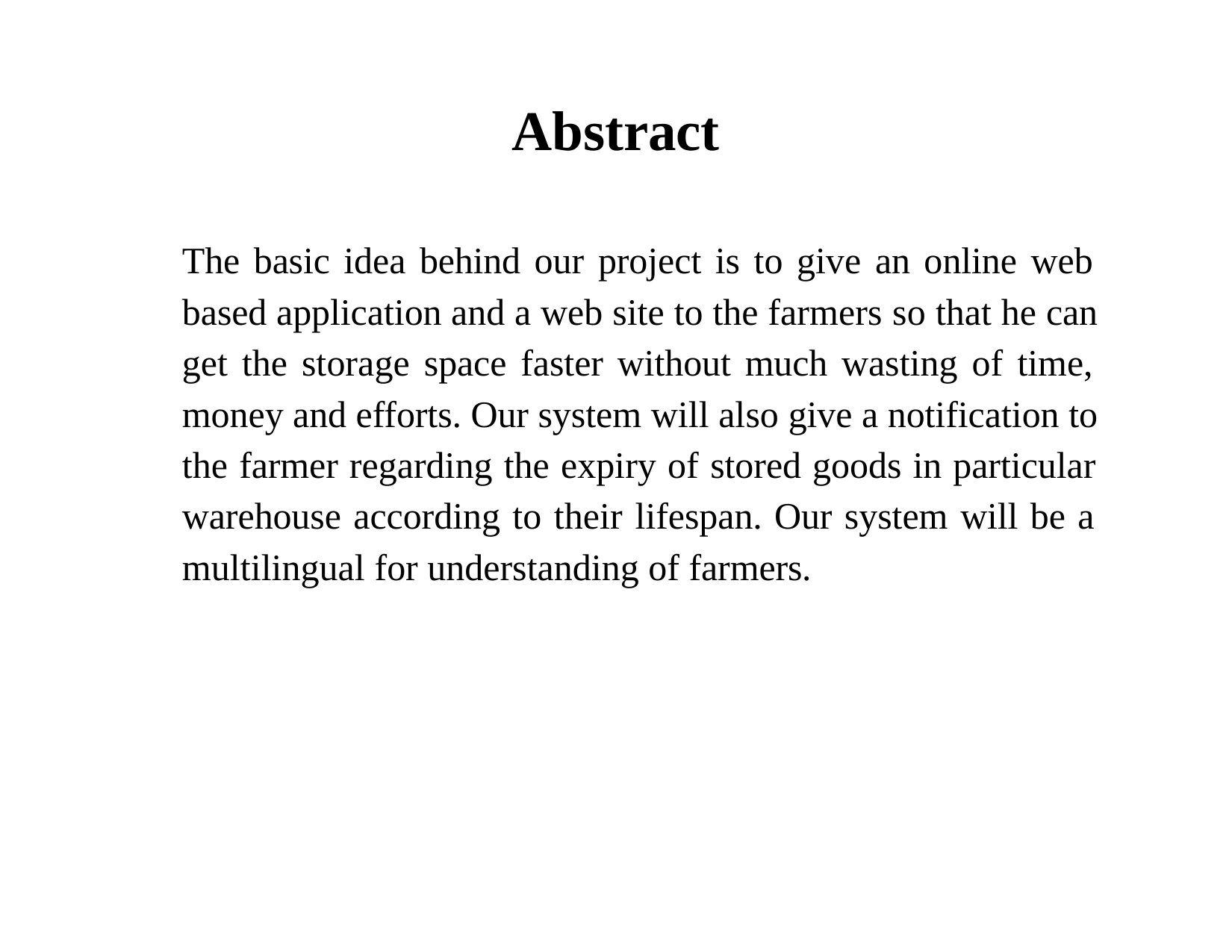

# Abstract
The basic idea behind our project is to give an online web  based application and a web site to the farmers so that he can  get the storage space faster without much wasting of time,  money and efforts. Our system will also give a notification to  the farmer regarding the expiry of stored goods in particular  warehouse according to their lifespan. Our system will be a  multilingual for understanding of farmers.